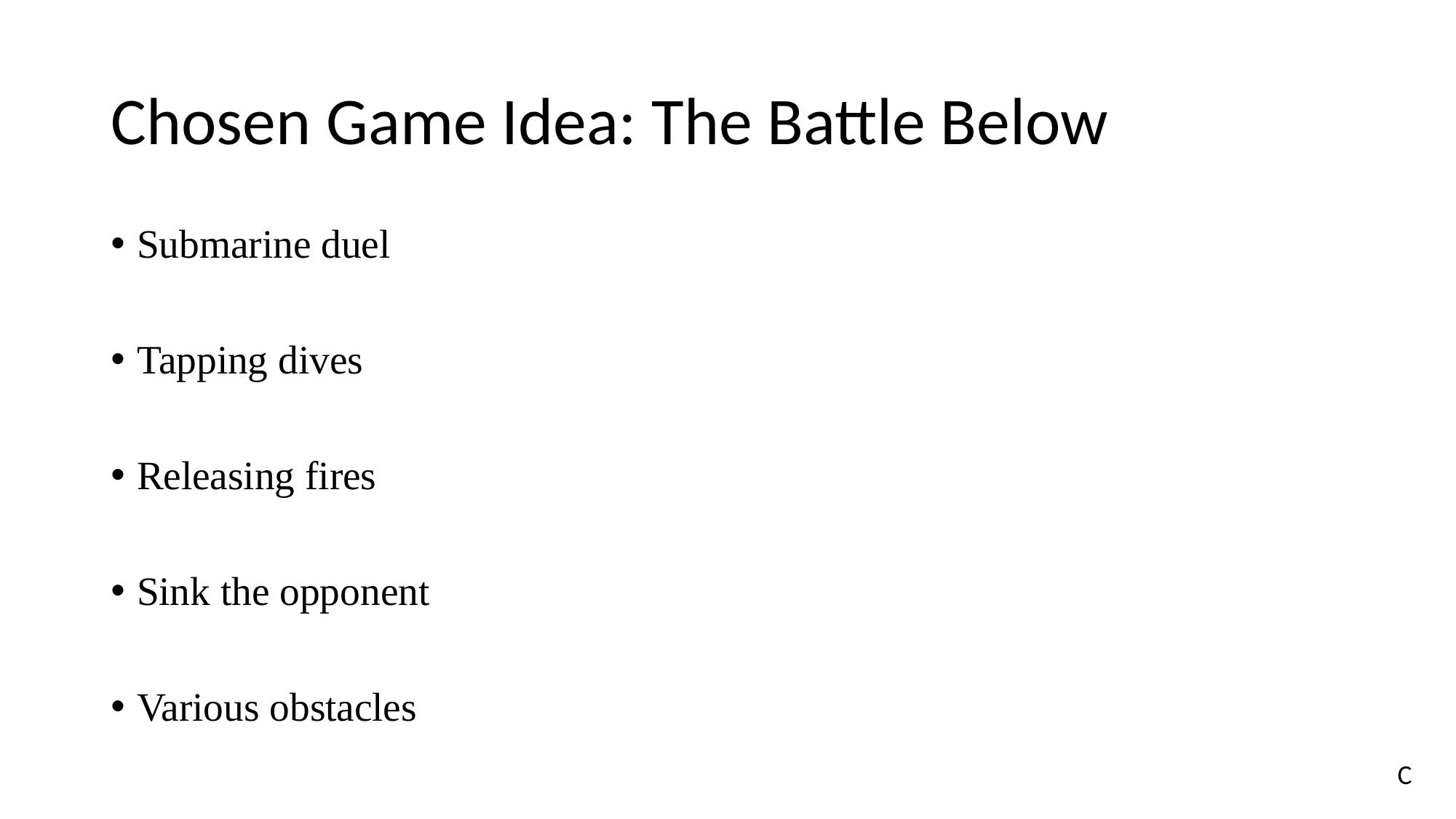

# Chosen Game Idea: The Battle Below
Submarine duel

Tapping dives

Releasing fires

Sink the opponent

Various obstacles
C